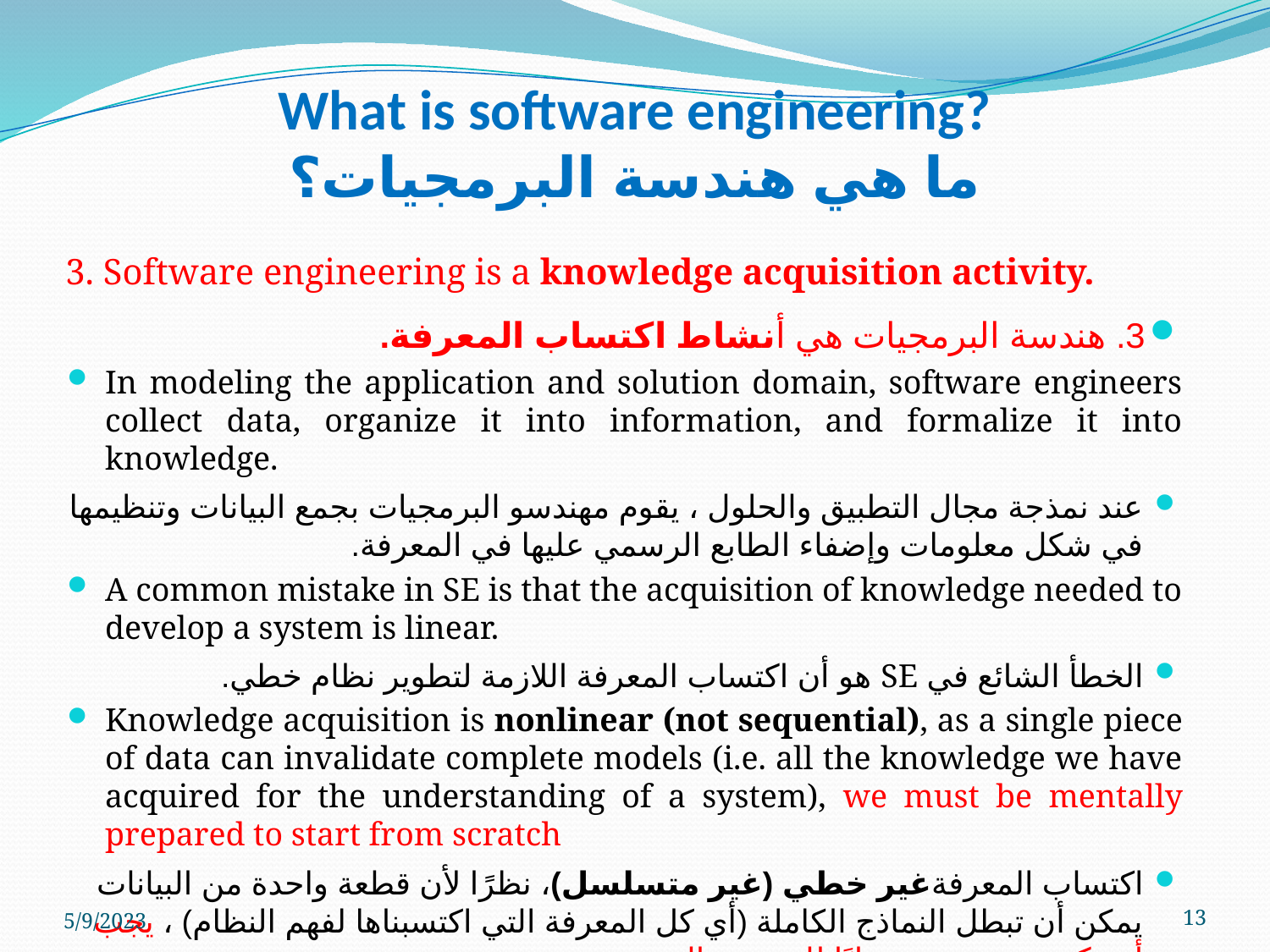

# What is software engineering? ما هي هندسة البرمجيات؟
3. Software engineering is a knowledge acquisition activity.

3. هندسة البرمجيات هي أنشاط اكتساب المعرفة.
In modeling the application and solution domain, software engineers collect data, organize it into information, and formalize it into knowledge.
عند نمذجة مجال التطبيق والحلول ، يقوم مهندسو البرمجيات بجمع البيانات وتنظيمها في شكل معلومات وإضفاء الطابع الرسمي عليها في المعرفة.
A common mistake in SE is that the acquisition of knowledge needed to develop a system is linear.
الخطأ الشائع في SE هو أن اكتساب المعرفة اللازمة لتطوير نظام خطي.
Knowledge acquisition is nonlinear (not sequential), as a single piece of data can invalidate complete models (i.e. all the knowledge we have acquired for the understanding of a system), we must be mentally prepared to start from scratch
اكتساب المعرفةغير خطي (غير متسلسل)، نظرًا لأن قطعة واحدة من البيانات يمكن أن تبطل النماذج الكاملة (أي كل المعرفة التي اكتسبناها لفهم النظام) ، يجب أن نكون مستعدين عقليًا للبدء من الصفر
5/9/2023
13